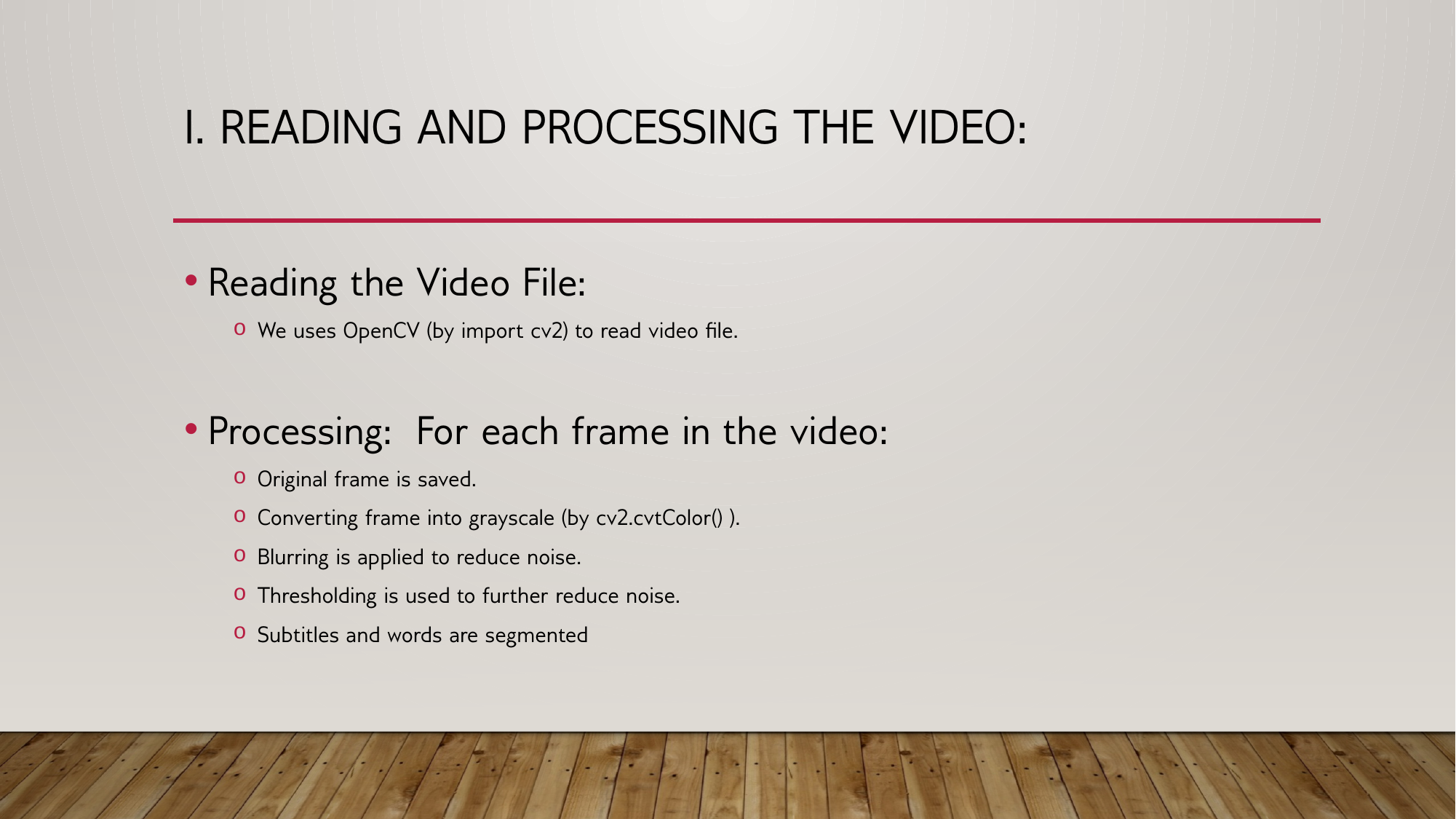

# I. Reading and Processing the Video:
Reading the Video File:
We uses OpenCV (by import cv2) to read video file.

Processing:  For each frame in the video:
Original frame is saved.
Converting frame into grayscale (by cv2.cvtColor() ).
Blurring is applied to reduce noise.
Thresholding is used to further reduce noise.
Subtitles and words are segmented